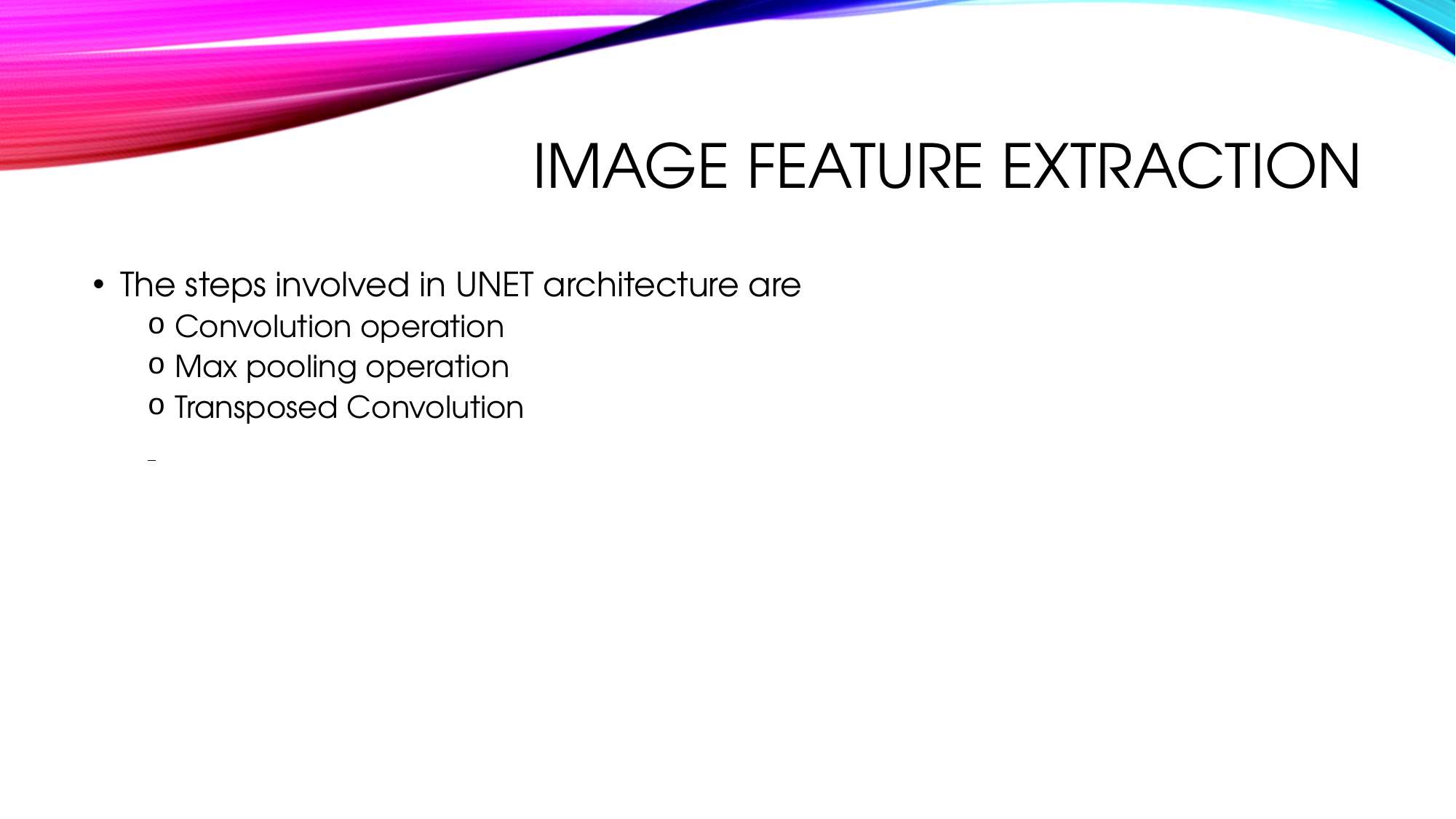

# Image feature Extraction
The steps involved in UNET architecture are
Convolution operation
Max pooling operation
Transposed Convolution